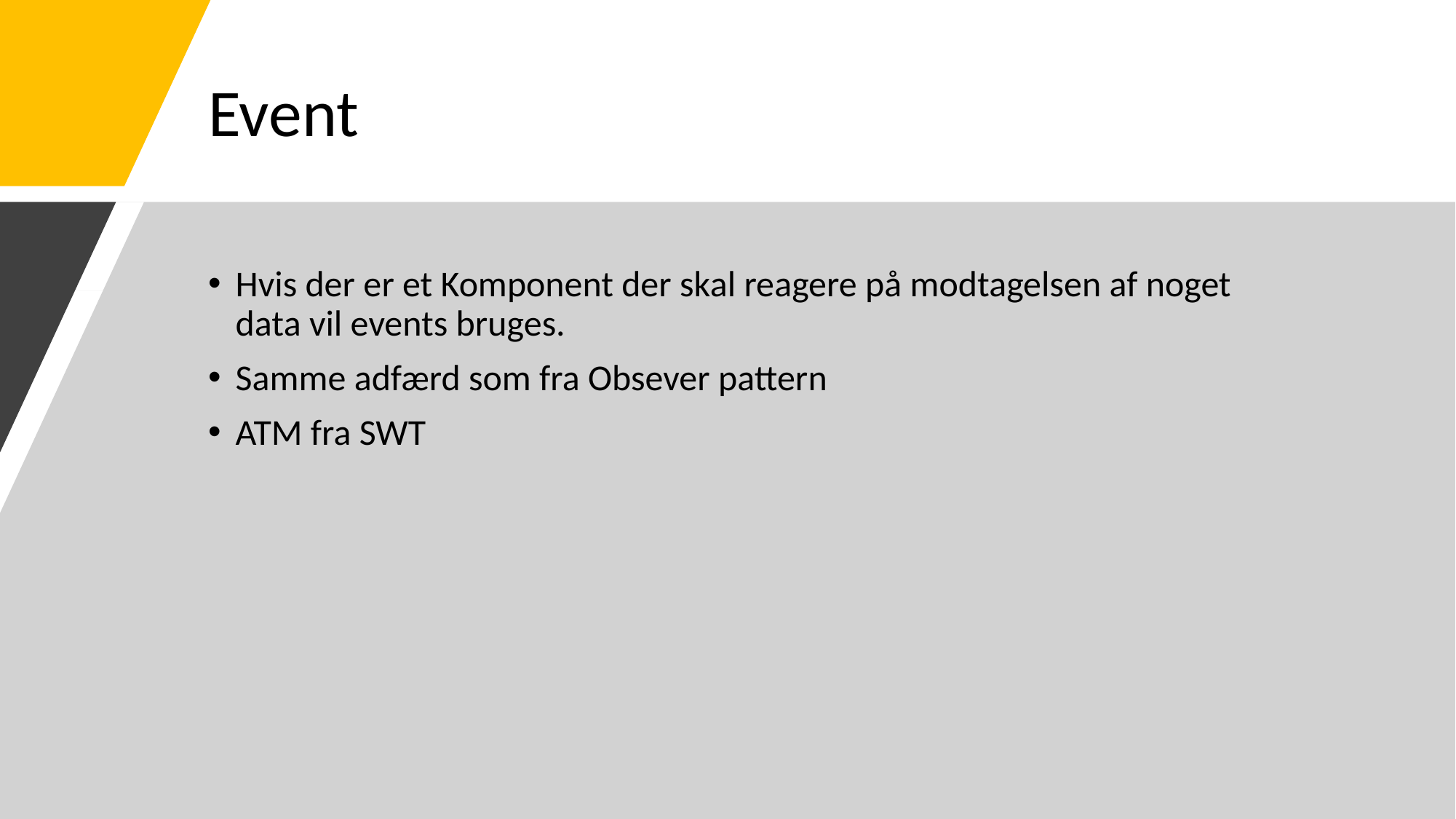

# Event

Hvis der er et Komponent der skal reagere på modtagelsen af noget data vil events bruges.
Samme adfærd som fra Obsever pattern
ATM fra SWT